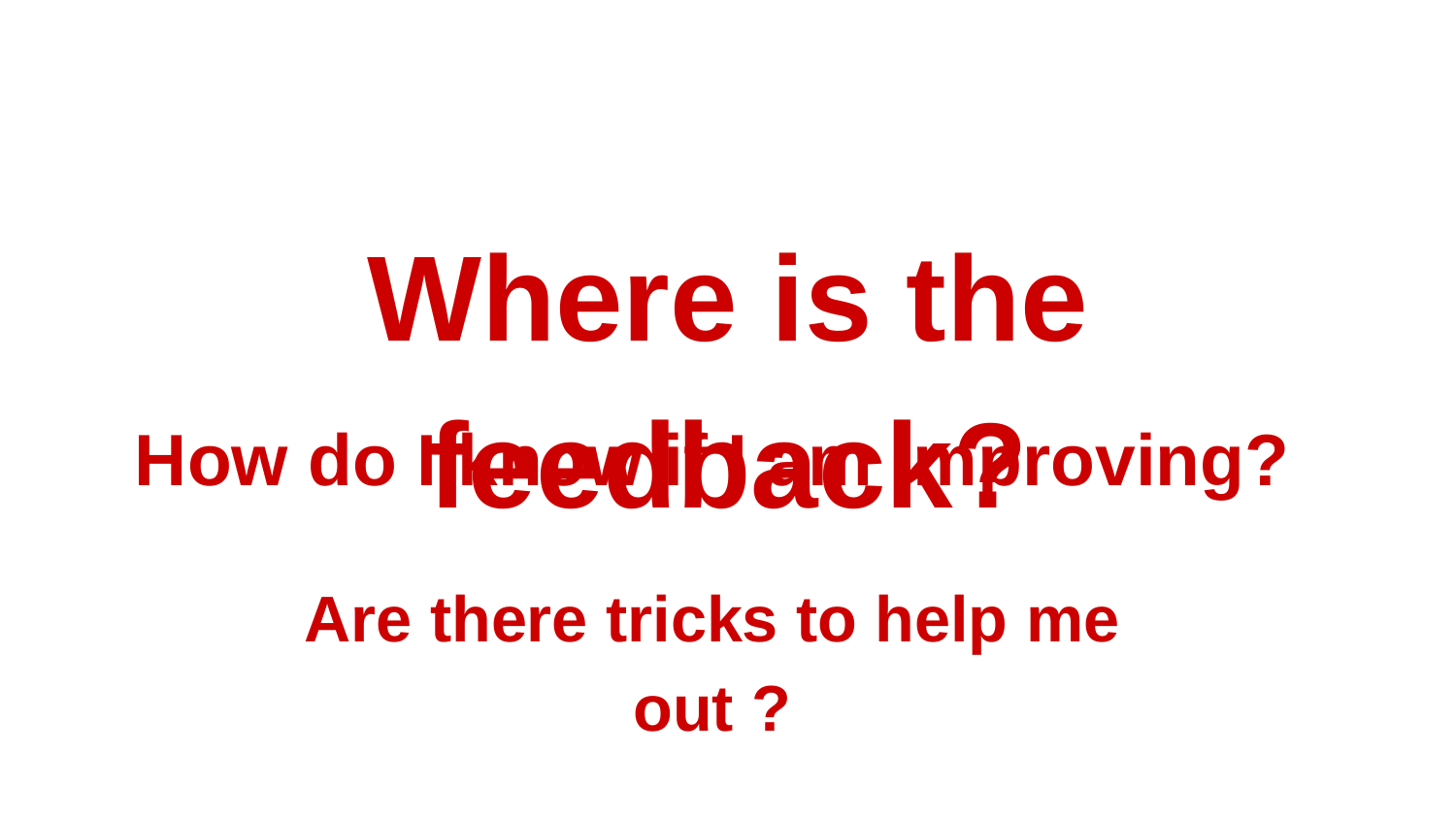

#
Where is the feedback?

How do I know if I am improving?
Are there tricks to help me out ?